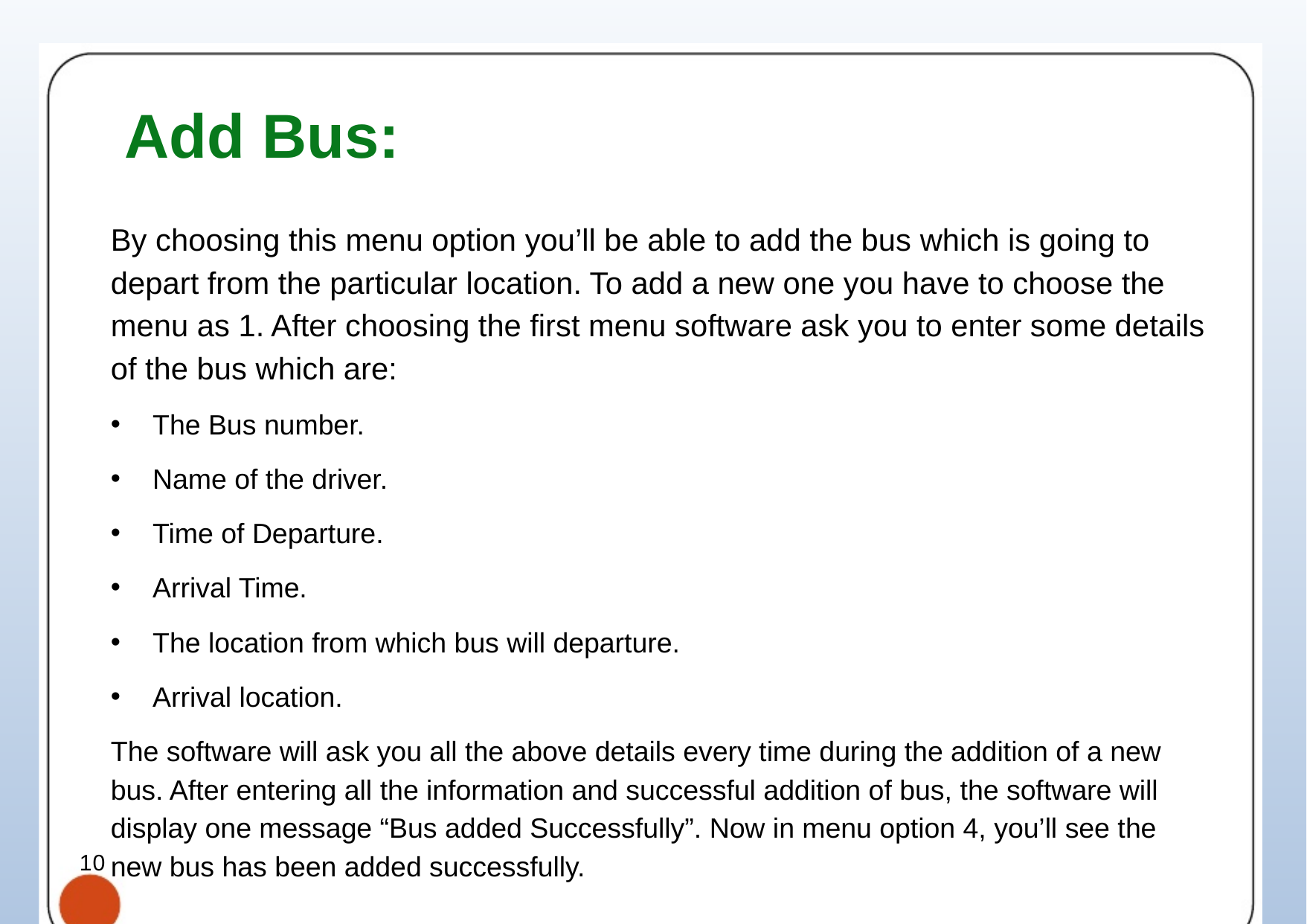

# Add Bus:

By choosing this menu option you’ll be able to add the bus which is going to depart from the particular location. To add a new one you have to choose the menu as 1. After choosing the first menu software ask you to enter some details of the bus which are:
The Bus number.
Name of the driver.
Time of Departure.
Arrival Time.
The location from which bus will departure.
Arrival location.
The software will ask you all the above details every time during the addition of a new bus. After entering all the information and successful addition of bus, the software will display one message “Bus added Successfully”. Now in menu option 4, you’ll see the new bus has been added successfully.

10